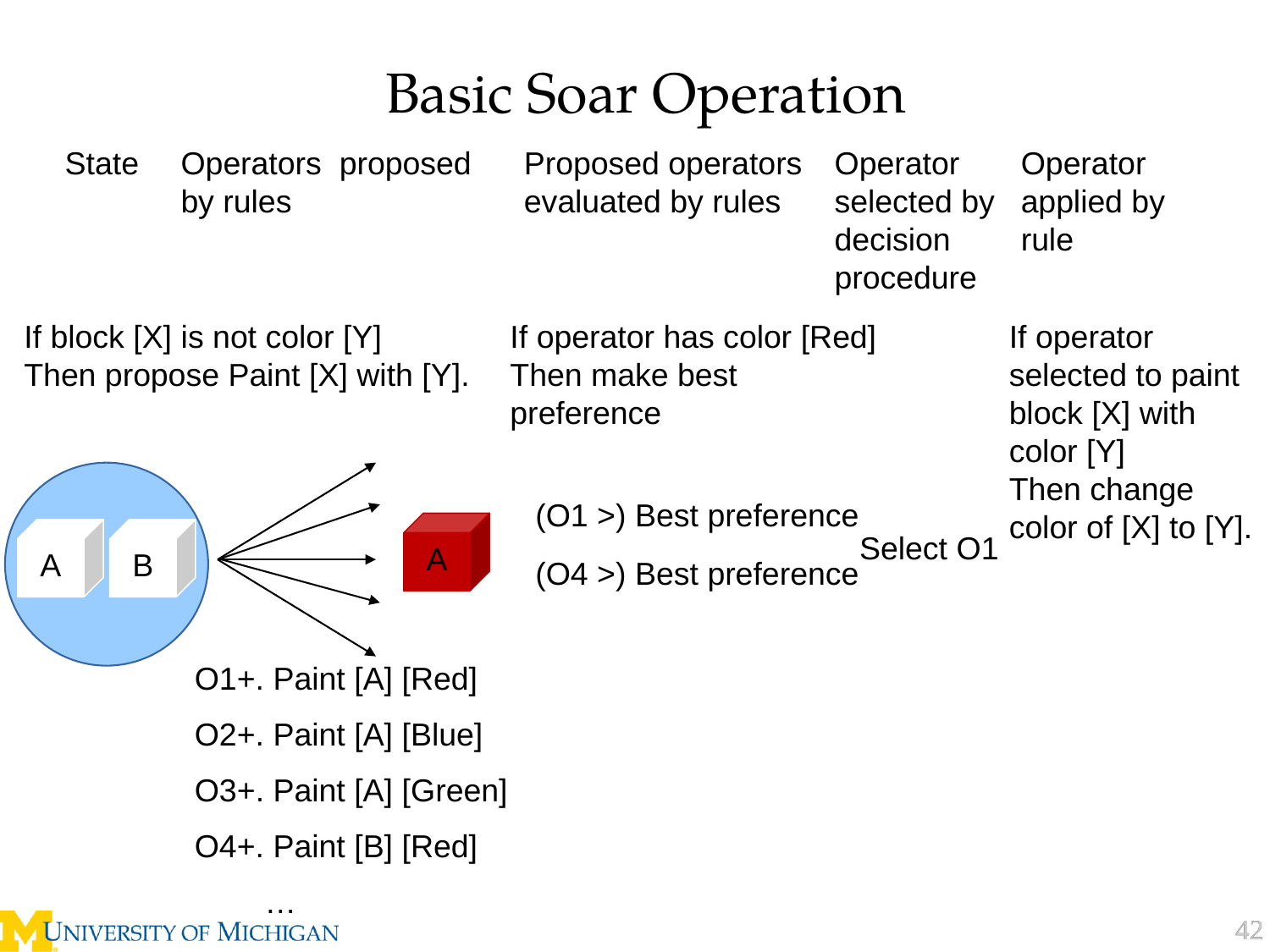

# Basic Soar Operation
State
Operators  proposed
by rules
Proposed operators evaluated by rules
Operator applied by rule
Operator selected by decision procedure
If block [X] is not color [Y]
Then propose Paint [X] with [Y].
If operator has color [Red]
Then make best preference
If operator selected to paint block [X] with color [Y]
Then change color of [X] to [Y].

(O1 >) Best preference

A

A

B
Select O1
(O4 >) Best preference
O1+. Paint [A] [Red]
O2+. Paint [A] [Blue]
O3+. Paint [A] [Green]
O4+. Paint [B] [Red]
…